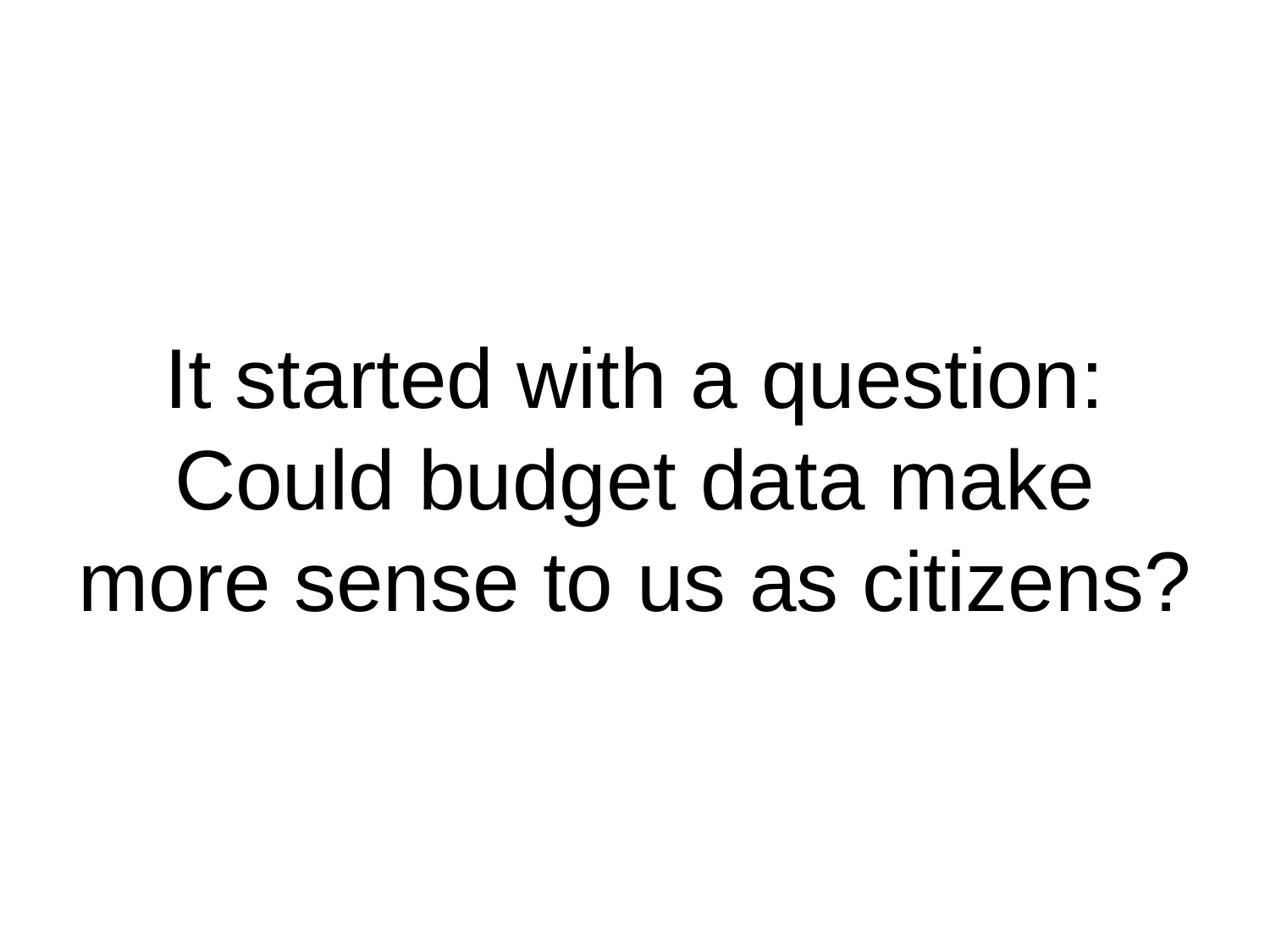

# It started with a question:
Could budget data make more sense to us as citizens?